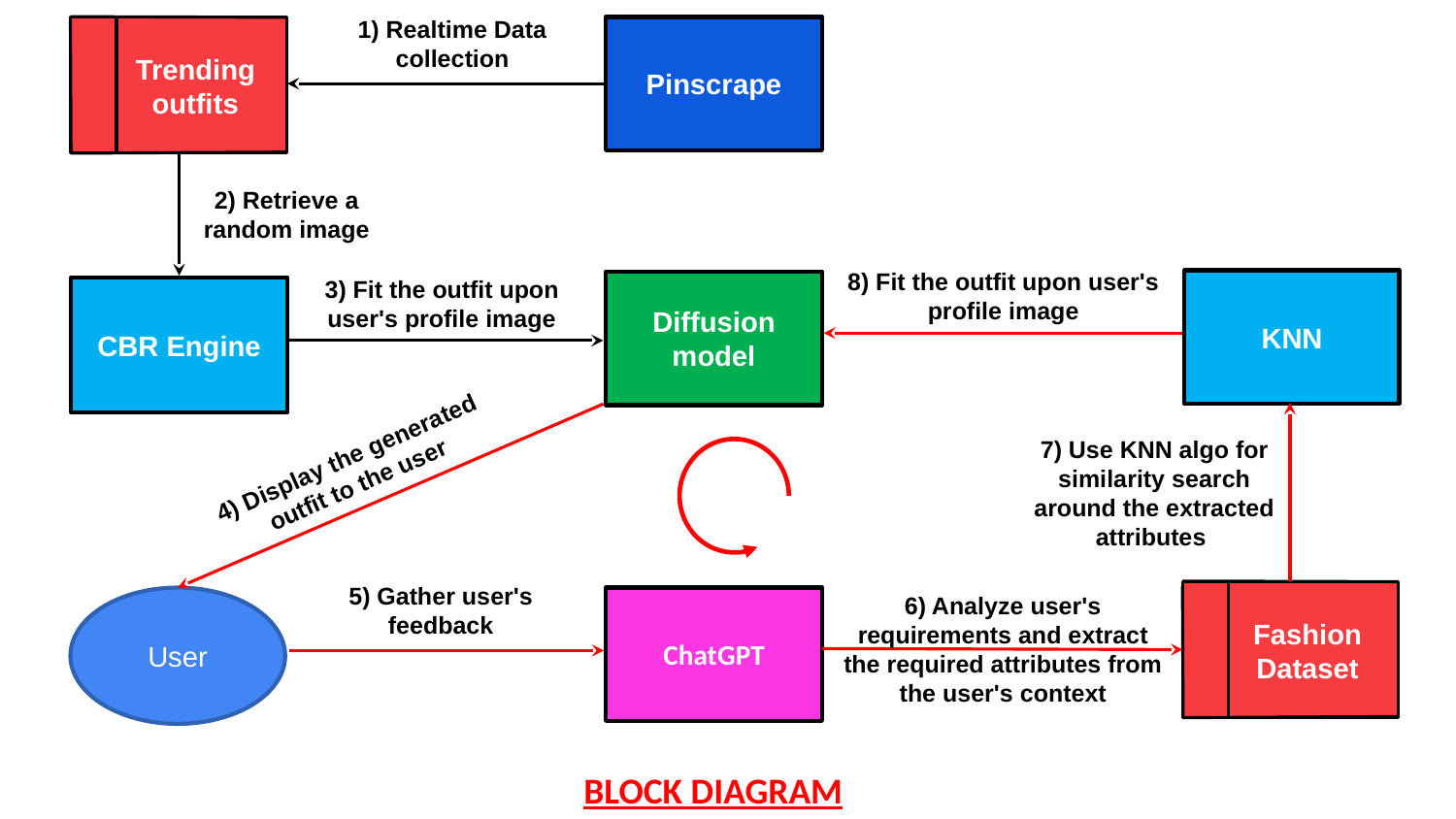

1) Realtime Data collection
Pinscrape

Trending outfits
2) Retrieve a random image
8) Fit the outfit upon user's profile image
3) Fit the outfit upon user's profile image
KNN
Diffusion model
CBR Engine
7) Use KNN algo for similarity search around the extracted attributes
4) Display the generated outfit to the user

5) Gather user's feedback

6) Analyze user's requirements and extract the required attributes from the user's context
User
ChatGPT
Fashion Dataset
BLOCK DIAGRAM